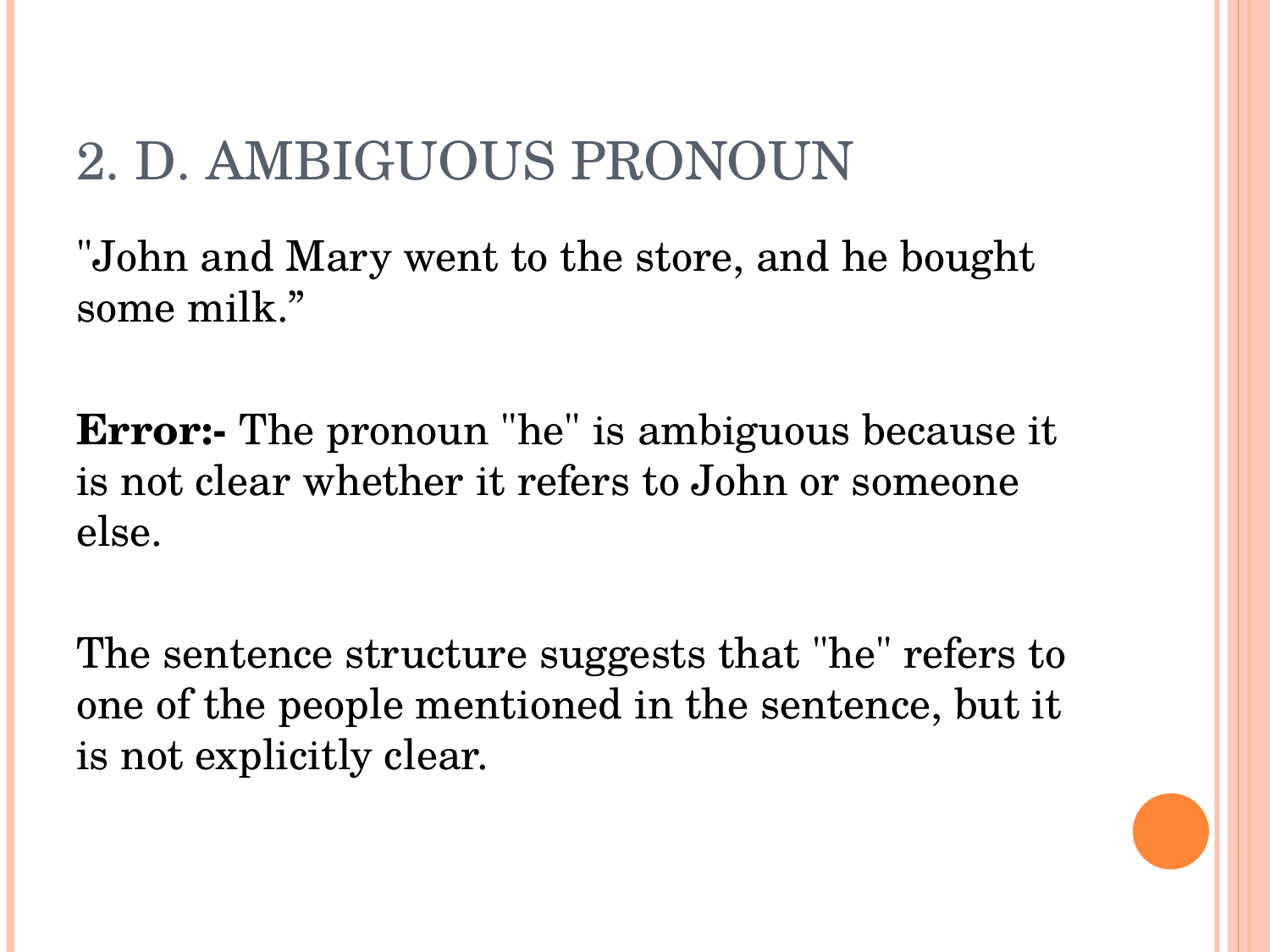

# 2. D. Ambiguous Pronoun
"John and Mary went to the store, and he bought some milk.”

Error:- The pronoun "he" is ambiguous because it is not clear whether it refers to John or someone else.

The sentence structure suggests that "he" refers to one of the people mentioned in the sentence, but it is not explicitly clear.